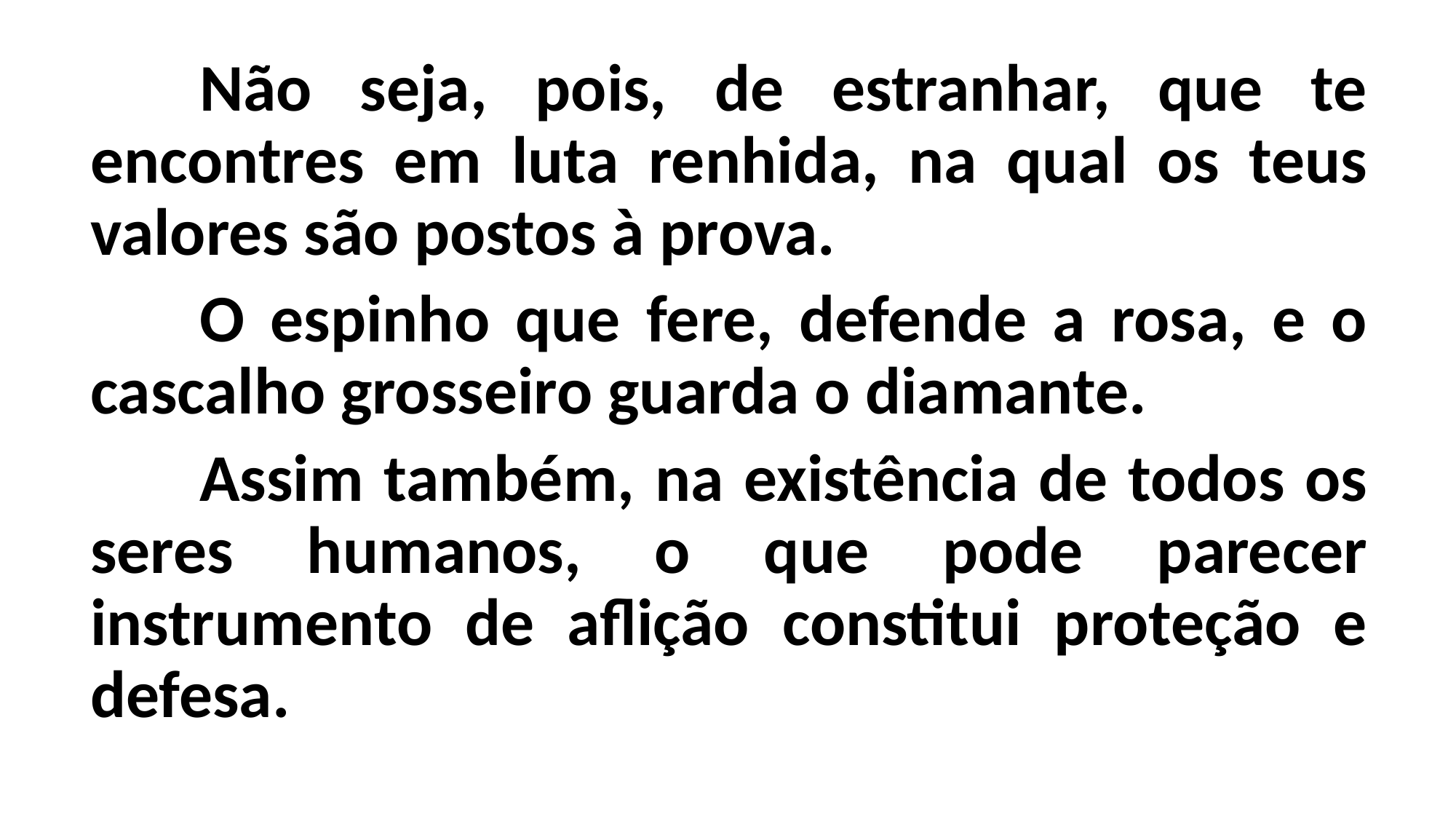

Não seja, pois, de estranhar, que te encontres em luta renhida, na qual os teus valores são postos à prova.
	O espinho que fere, defende a rosa, e o cascalho grosseiro guarda o diamante.
	Assim também, na existência de todos os seres humanos, o que pode parecer instrumento de aflição constitui proteção e defesa.